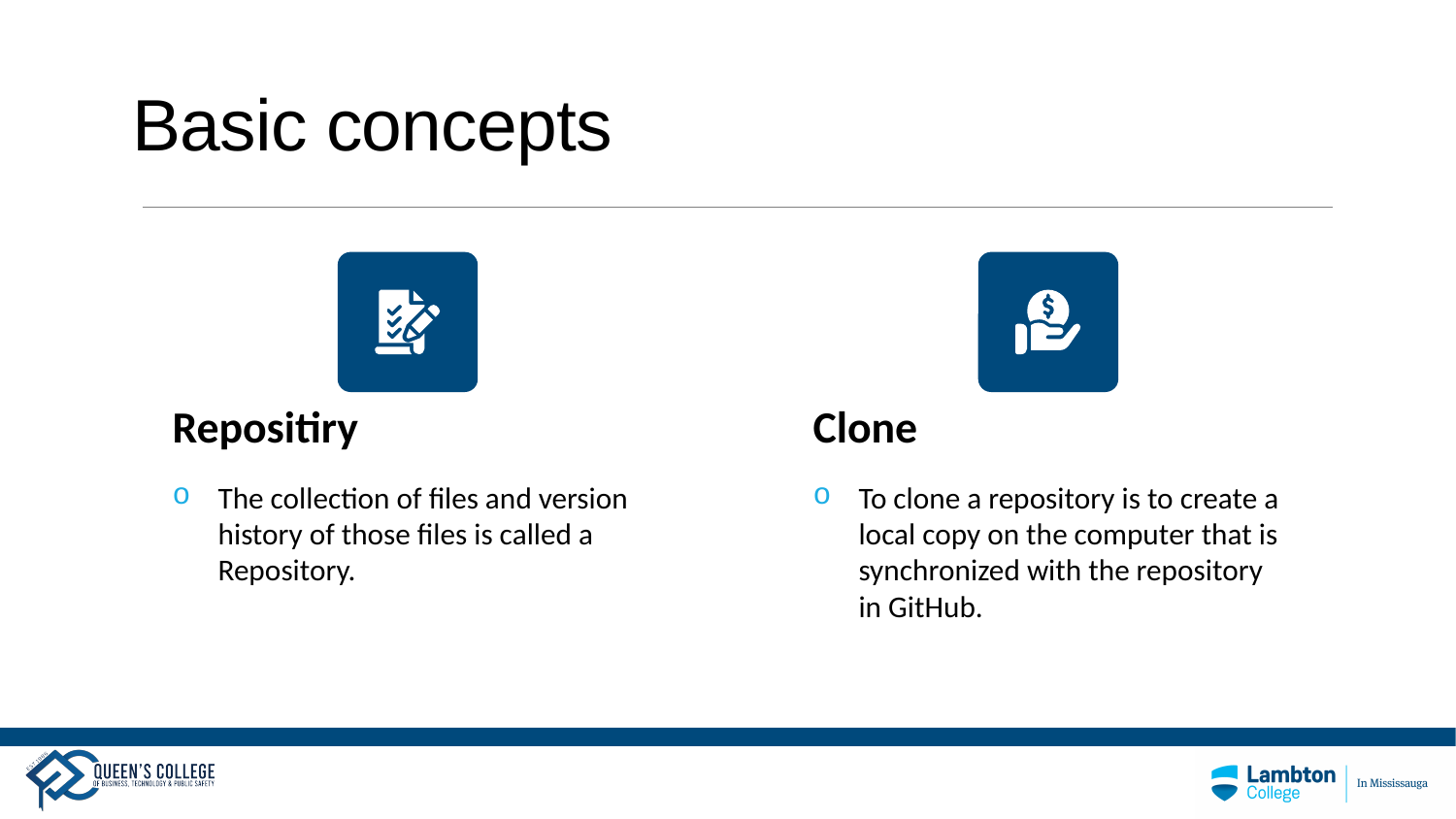

# Basic concepts

Repositiry
Clone
The collection of files and version history of those files is called a Repository.
To clone a repository is to create a local copy on the computer that is synchronized with the repository in GitHub.